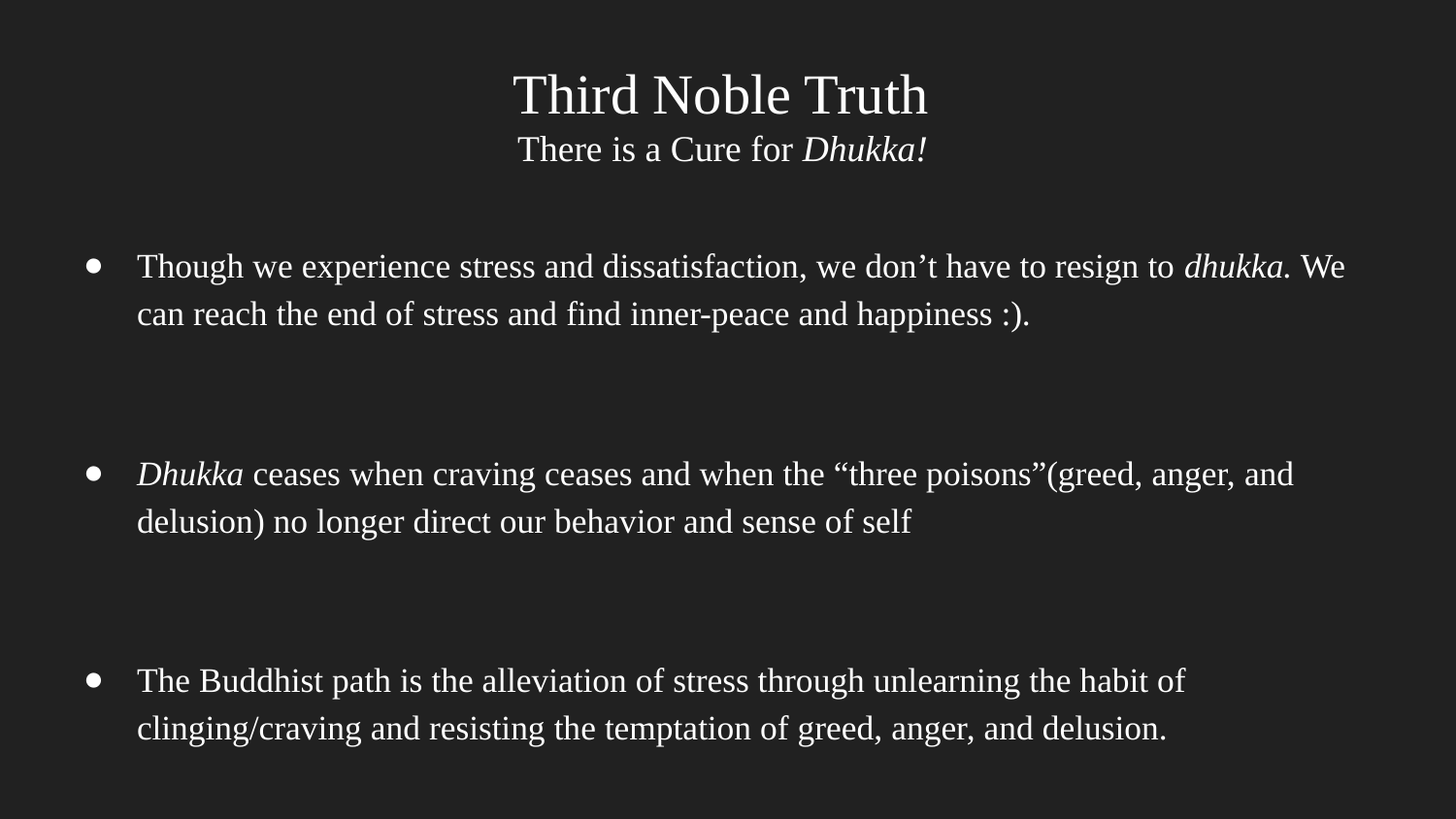

# Third Noble Truth
There is a Cure for Dhukka!
Though we experience stress and dissatisfaction, we don’t have to resign to dhukka. We can reach the end of stress and find inner-peace and happiness :).

Dhukka ceases when craving ceases and when the “three poisons”(greed, anger, and delusion) no longer direct our behavior and sense of self

The Buddhist path is the alleviation of stress through unlearning the habit of clinging/craving and resisting the temptation of greed, anger, and delusion.